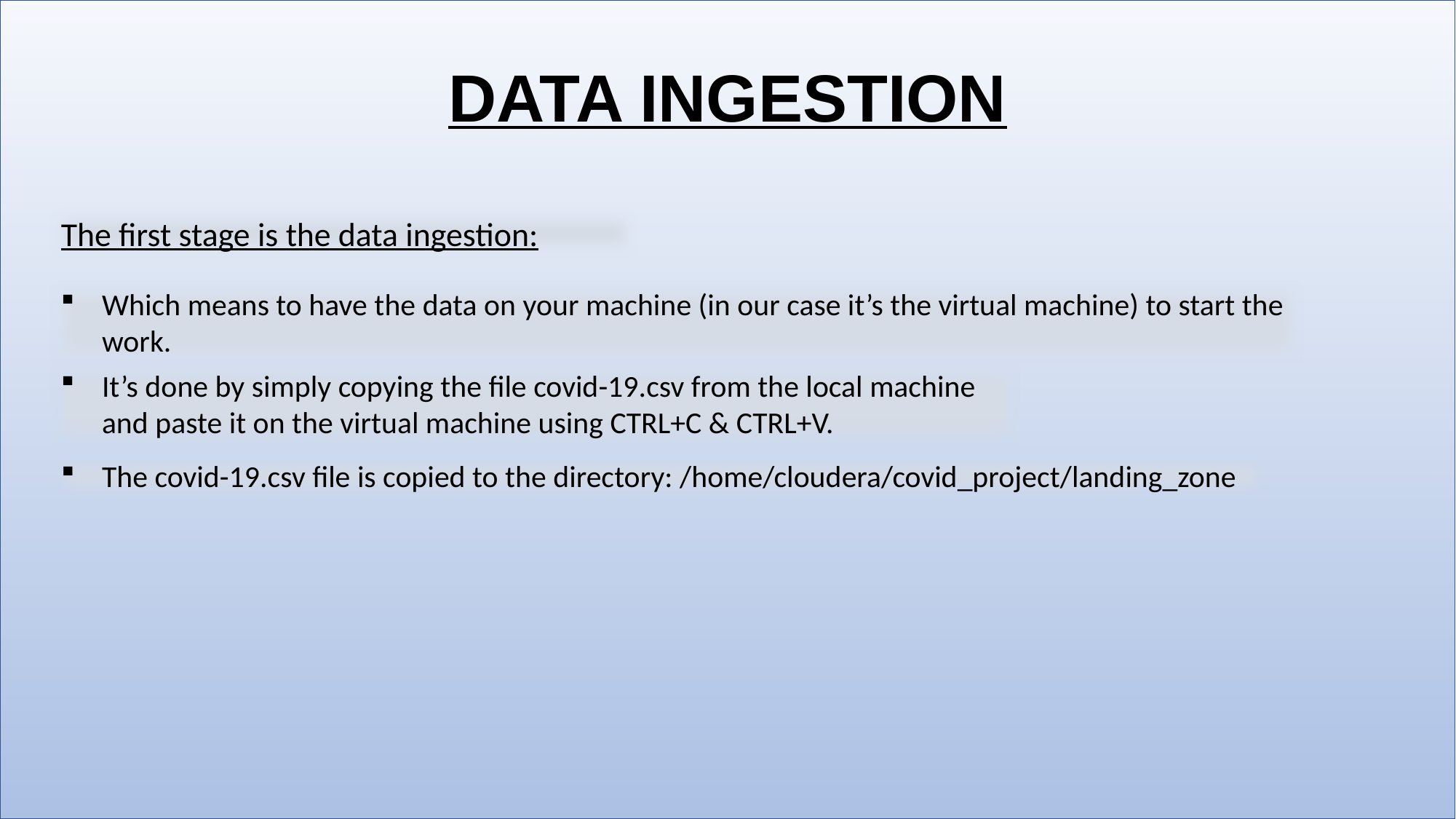

# DATA INGESTION
The first stage is the data ingestion:
Which means to have the data on your machine (in our case it’s the virtual machine) to start the work.
It’s done by simply copying the file covid-19.csv from the local machine and paste it on the virtual machine using CTRL+C & CTRL+V.
The covid-19.csv file is copied to the directory: /home/cloudera/covid_project/landing_zone